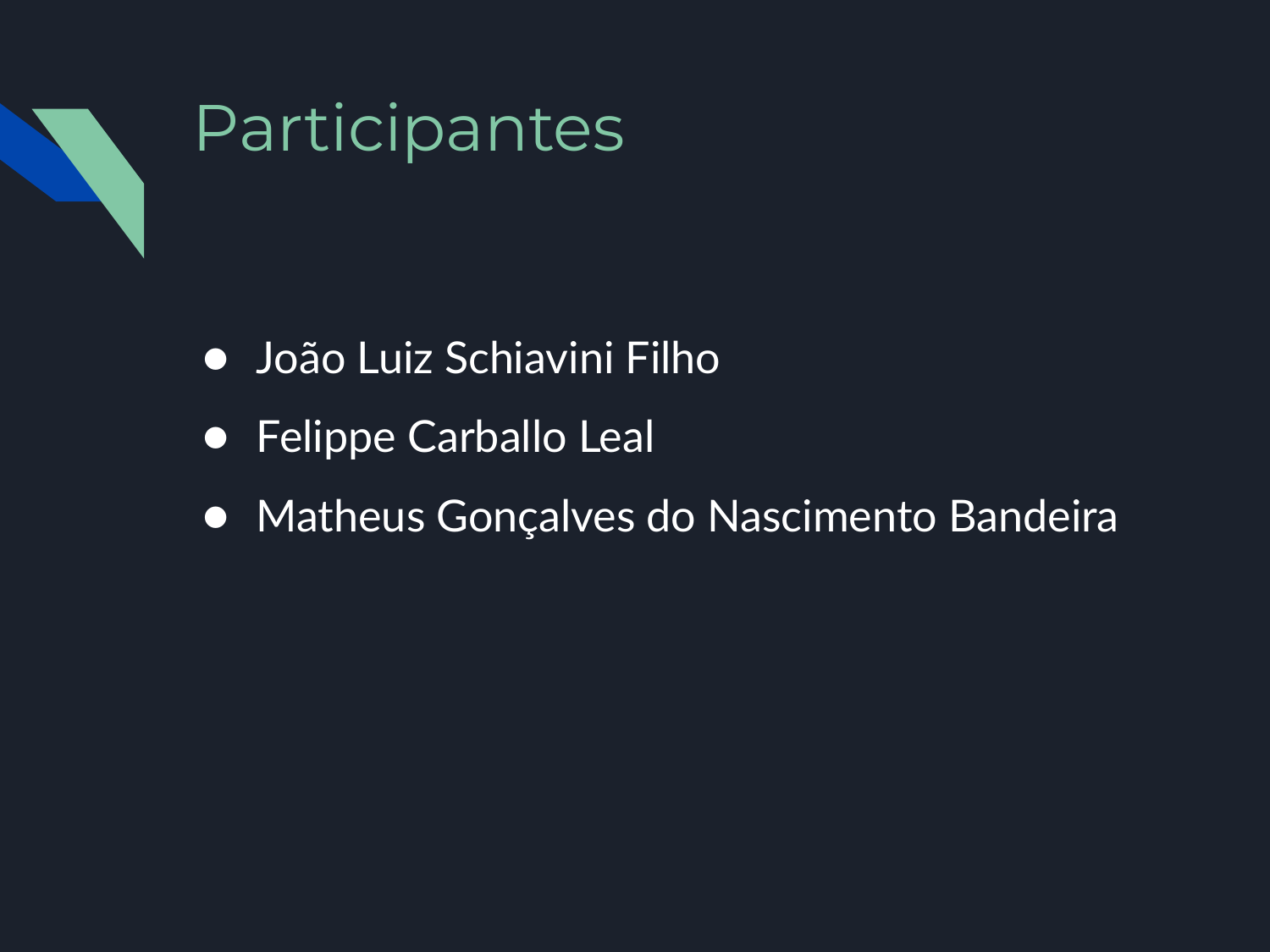

# Participantes
João Luiz Schiavini Filho
Felippe Carballo Leal
Matheus Gonçalves do Nascimento Bandeira